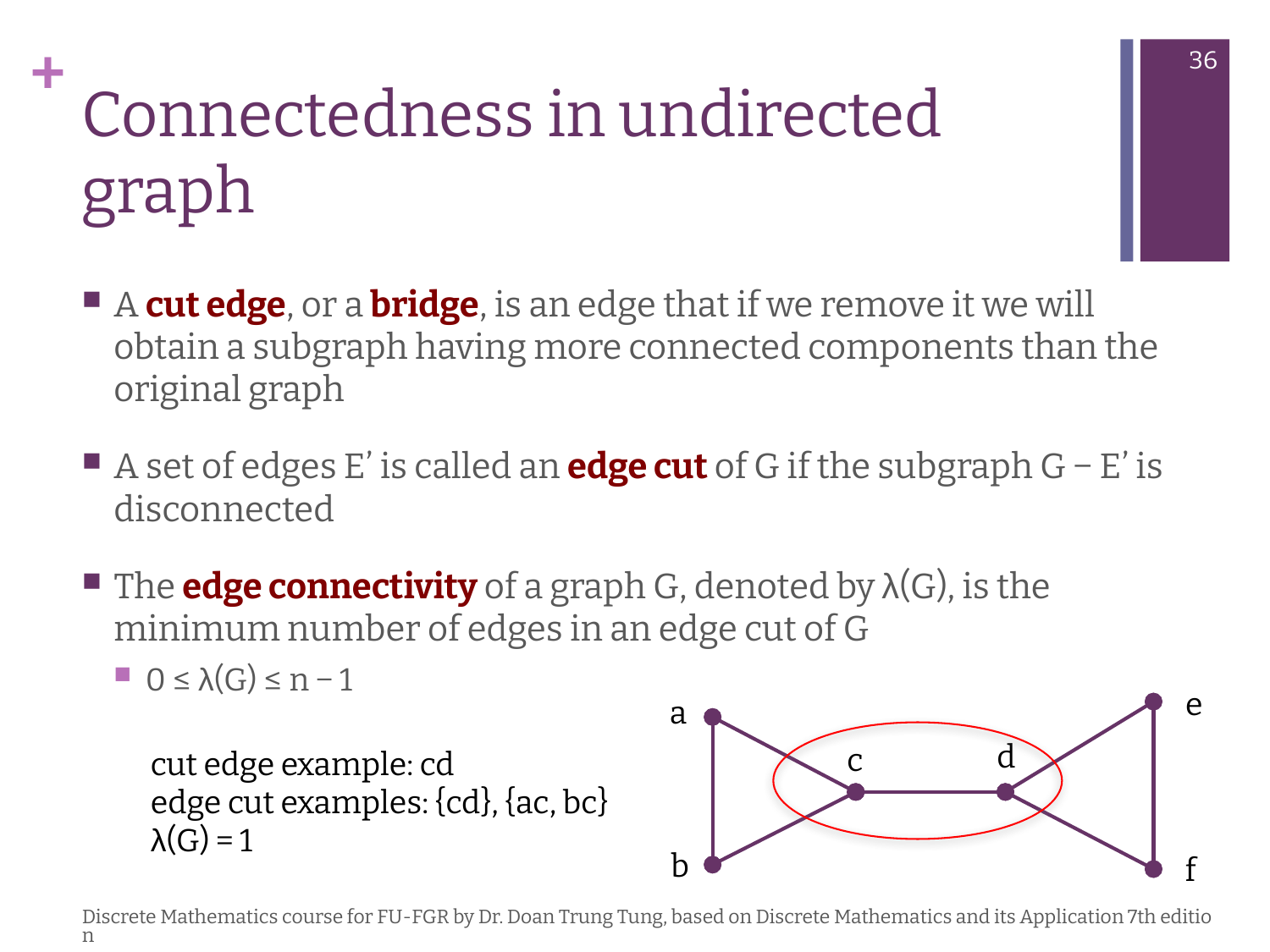

36
# Connectedness in undirected graph
A cut edge, or a bridge, is an edge that if we remove it we will obtain a subgraph having more connected components than the original graph
A set of edges E’ is called an edge cut of G if the subgraph G − E’ is disconnected
The edge connectivity of a graph G, denoted by λ(G), is the minimum number of edges in an edge cut of G
0 ≤ λ(G) ≤ n − 1

e
a

d
c
cut edge example: cd
edge cut examples: {cd}, {ac, bc}
λ(G) = 1
b
f
Discrete Mathematics course for FU-FGR by Dr. Doan Trung Tung, based on Discrete Mathematics and its Application 7th edition